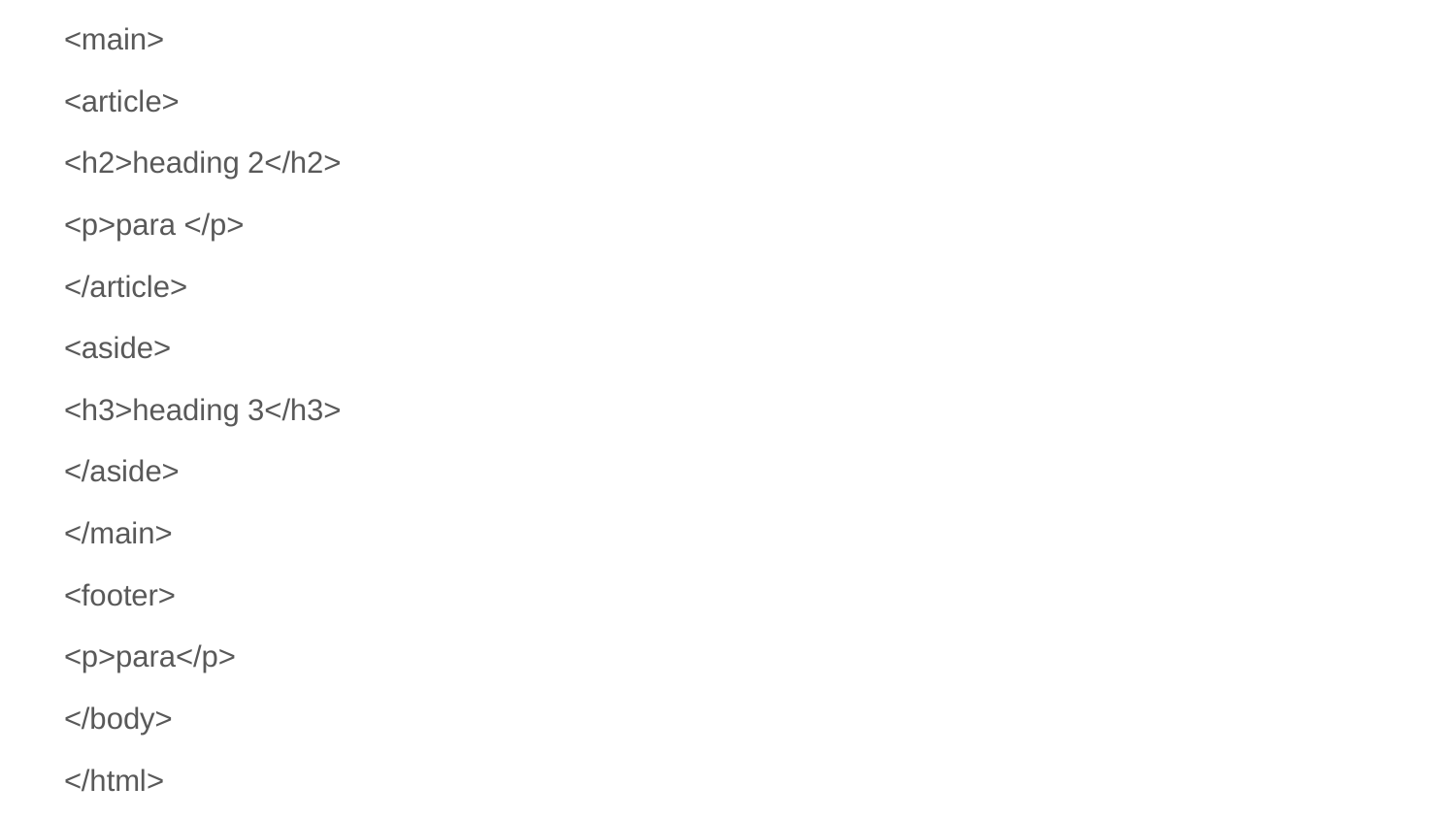

<main>
<article>
<h2>heading 2</h2>
<p>para </p>
</article>
<aside>
<h3>heading 3</h3>
</aside>
</main>
<footer>
<p>para</p>
</body>
</html>